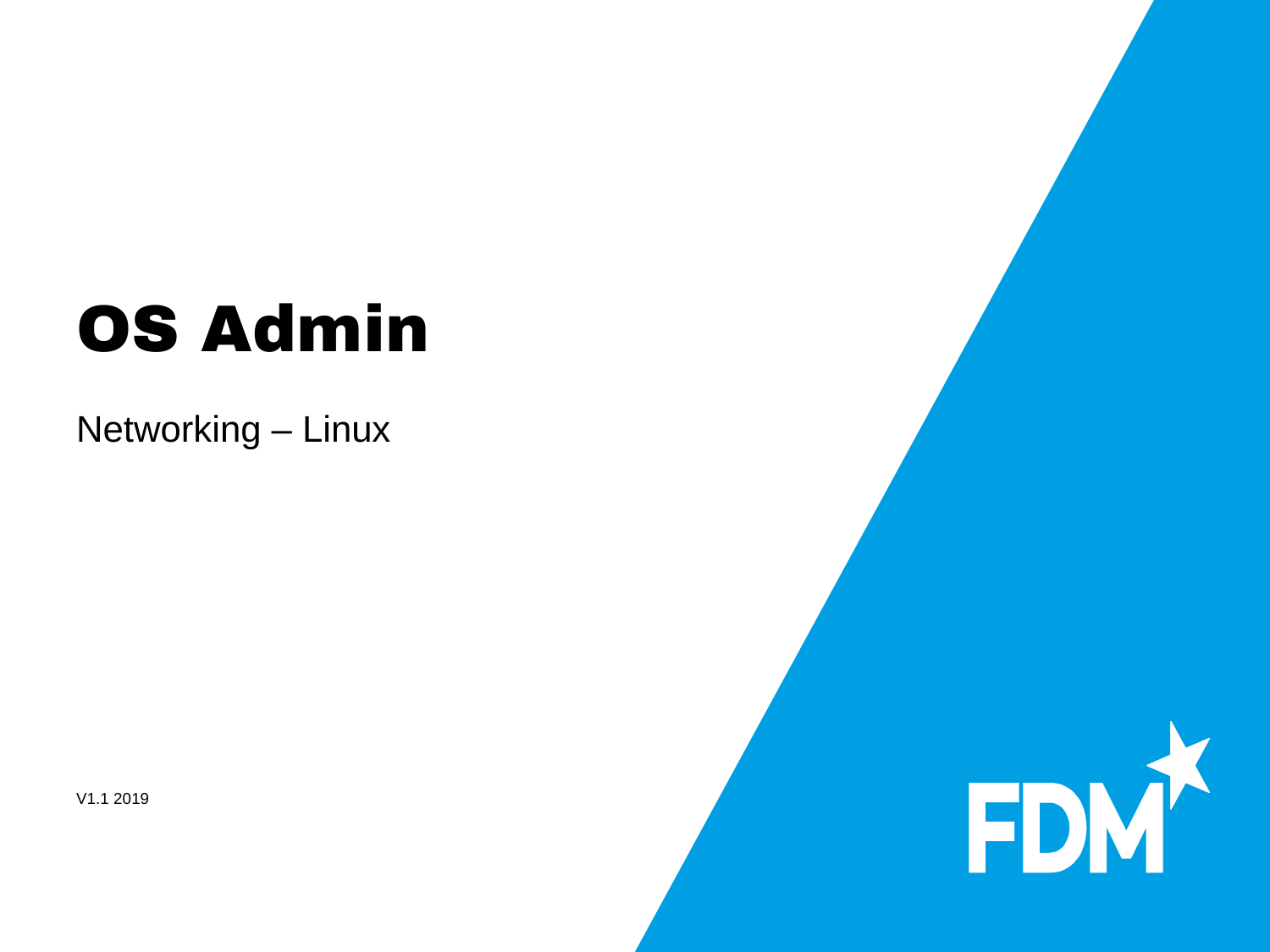

# OS Admin
Networking – Linux

V1.1 2019